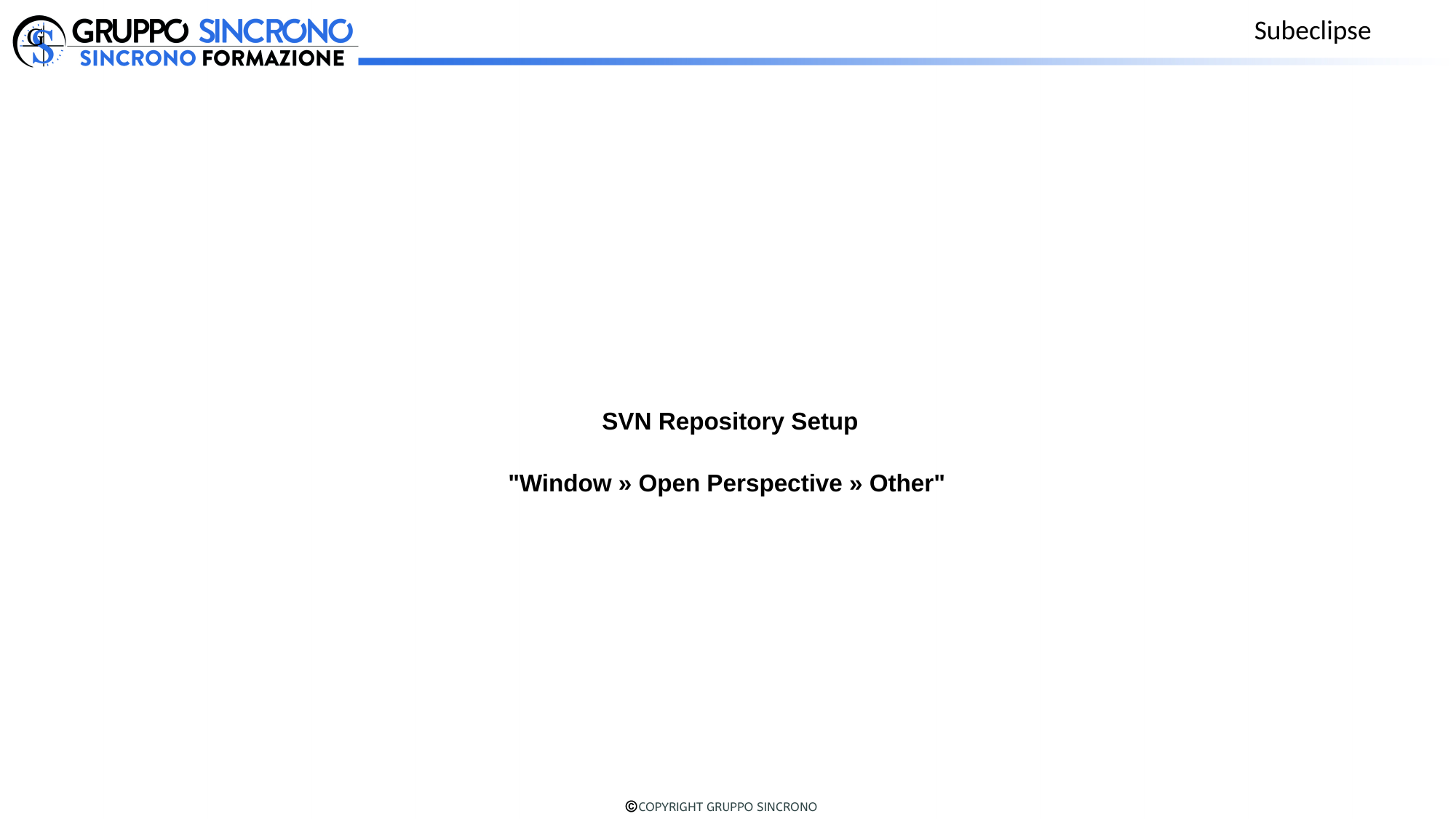

Subeclipse
SVN Repository Setup
"Window » Open Perspective » Other"